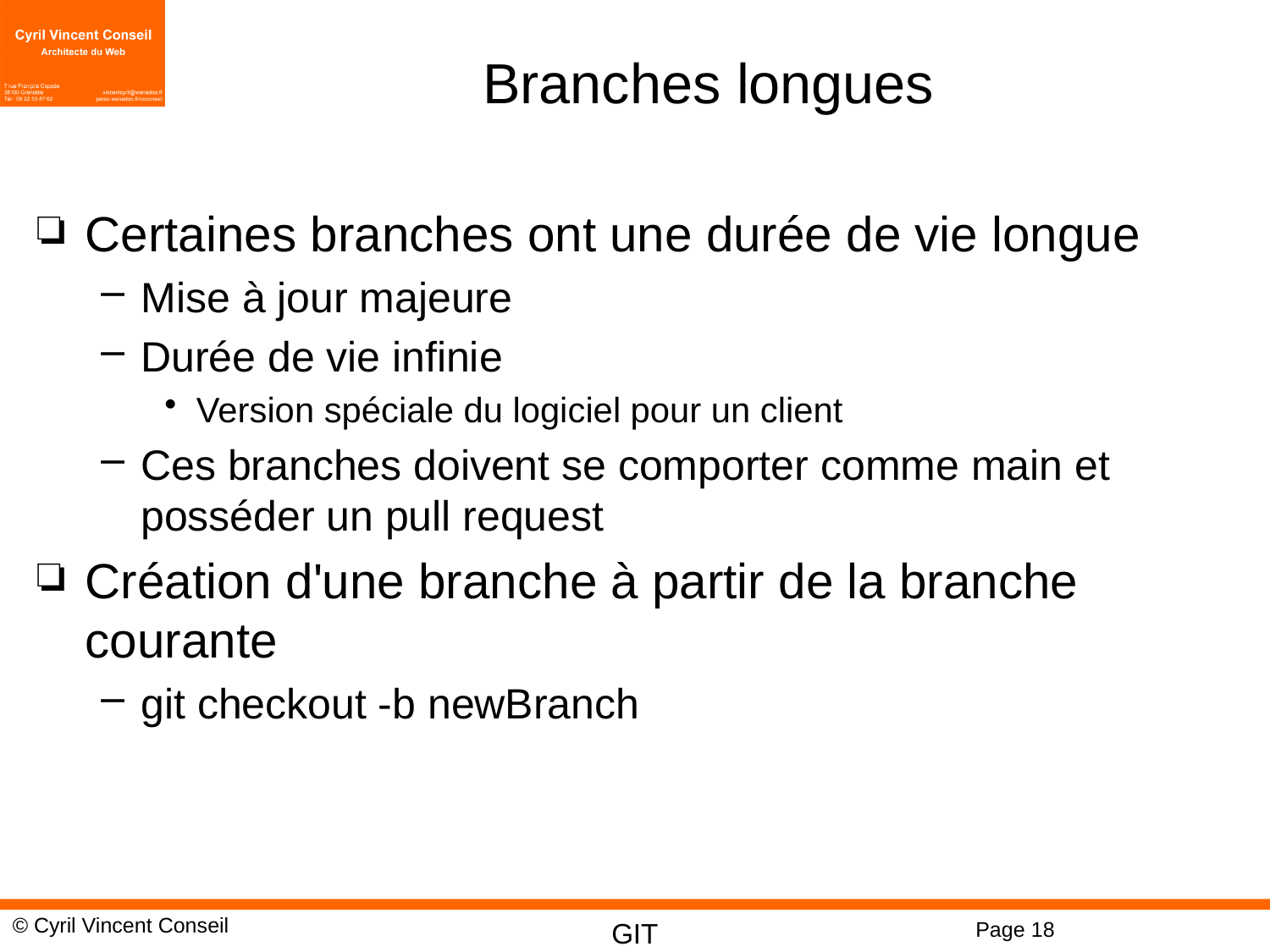

# Branches longues
Certaines branches ont une durée de vie longue
Mise à jour majeure
Durée de vie infinie
Version spéciale du logiciel pour un client
Ces branches doivent se comporter comme main et posséder un pull request
Création d'une branche à partir de la branche courante
git checkout -b newBranch